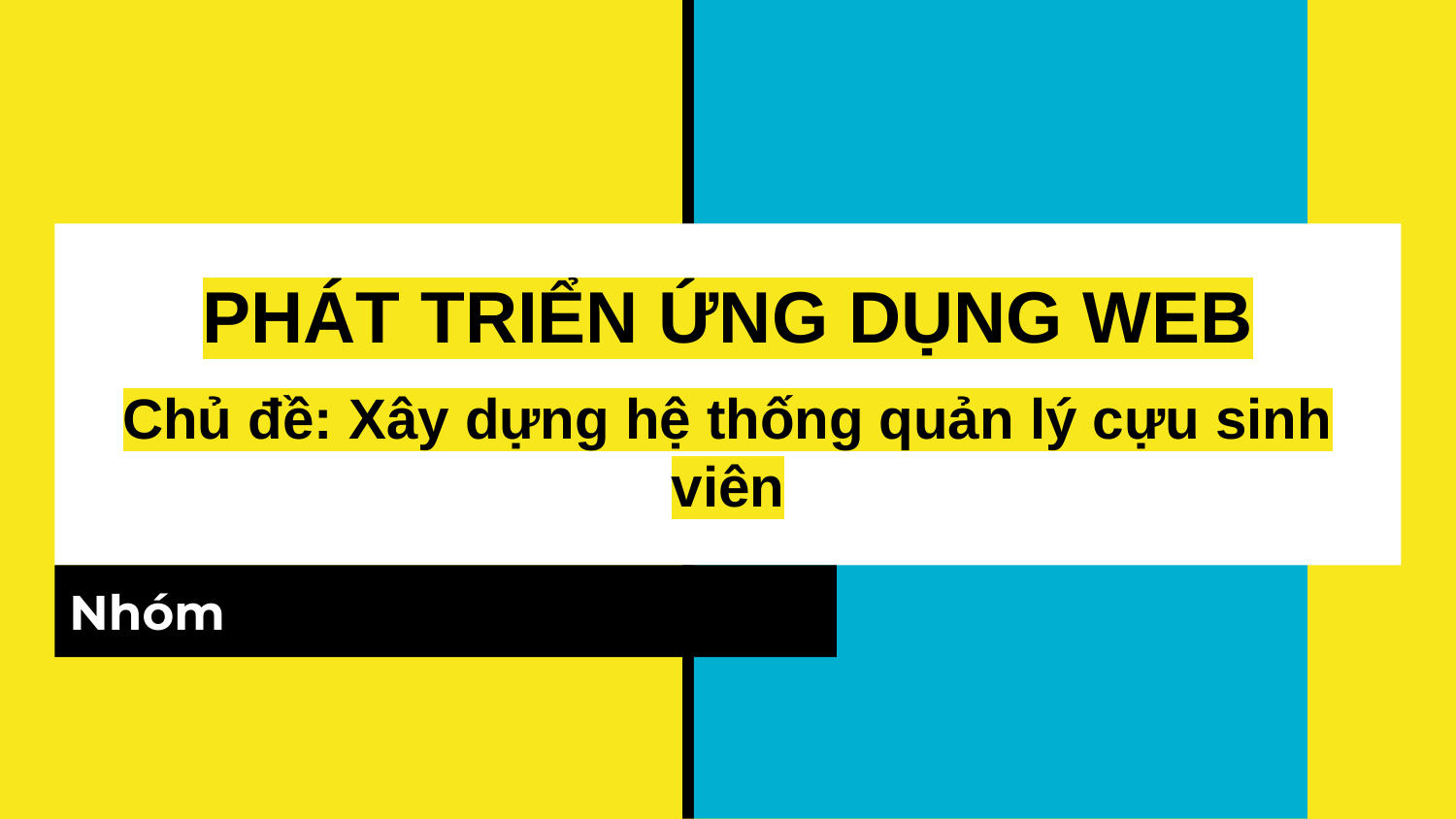

# PHÁT TRIỂN ỨNG DỤNG WEB

Chủ đề: Xây dựng hệ thống quản lý cựu sinh viên
Nhóm